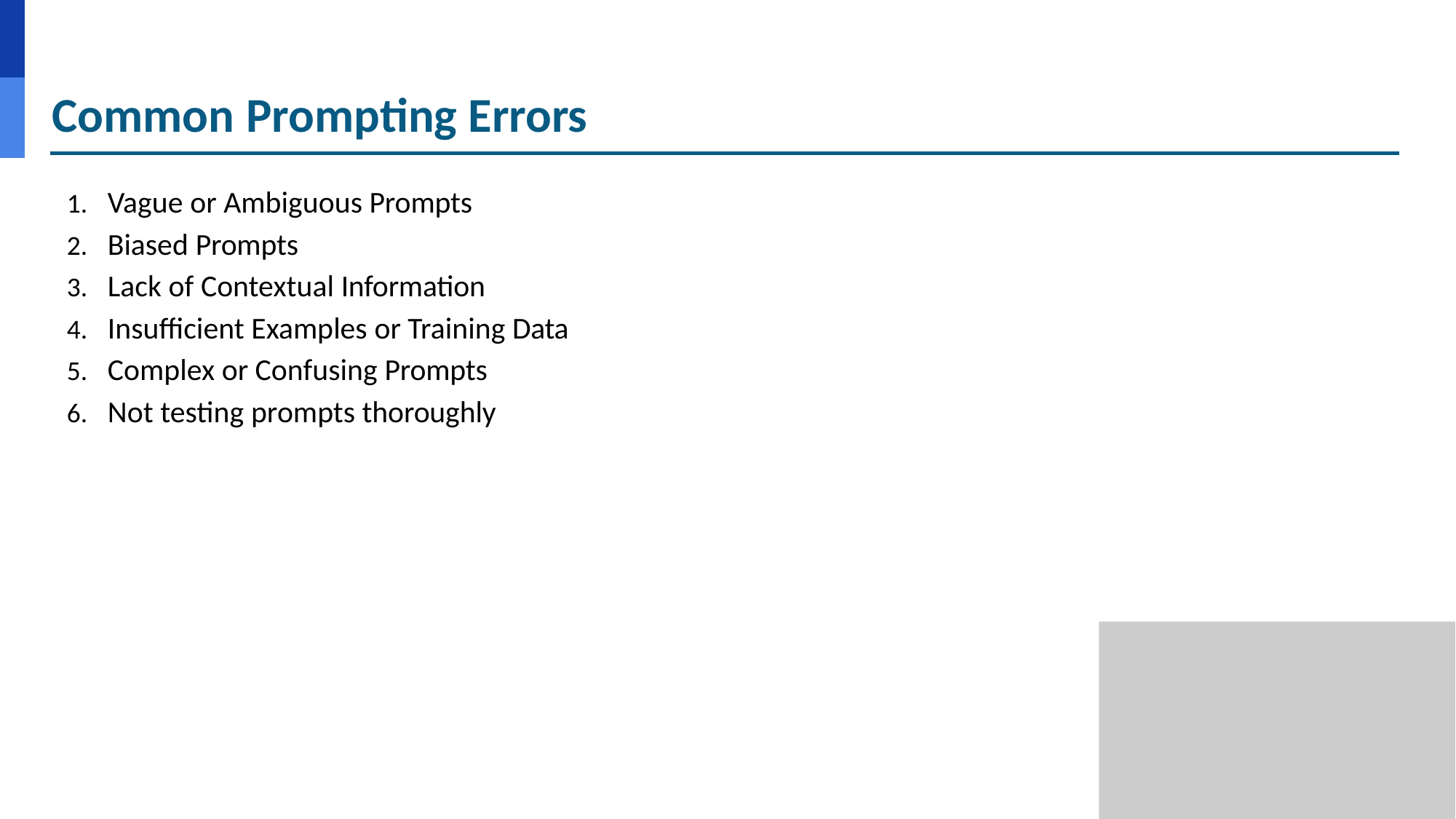

# Common Prompting Errors
Vague or Ambiguous Prompts
Biased Prompts
Lack of Contextual Information
Insufficient Examples or Training Data
Complex or Confusing Prompts
Not testing prompts thoroughly